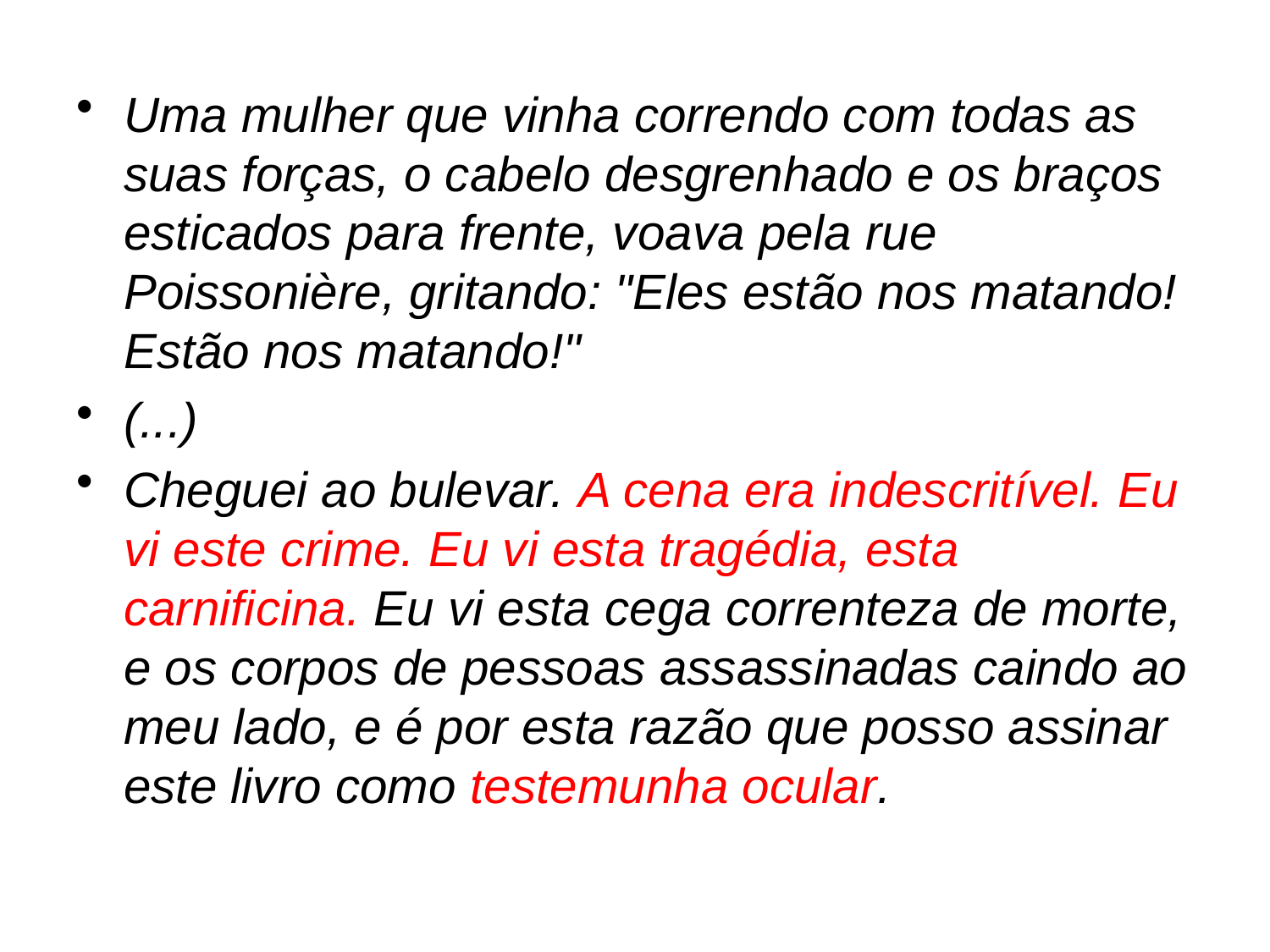

Uma mulher que vinha correndo com todas as suas forças, o cabelo desgrenhado e os braços esticados para frente, voava pela rue Poissonière, gritando: "Eles estão nos matando! Estão nos matando!"
(...)
Cheguei ao bulevar. A cena era indescritível. Eu vi este crime. Eu vi esta tragédia, esta carnificina. Eu vi esta cega correnteza de morte, e os corpos de pessoas assassinadas caindo ao meu lado, e é por esta razão que posso assinar este livro como testemunha ocular.